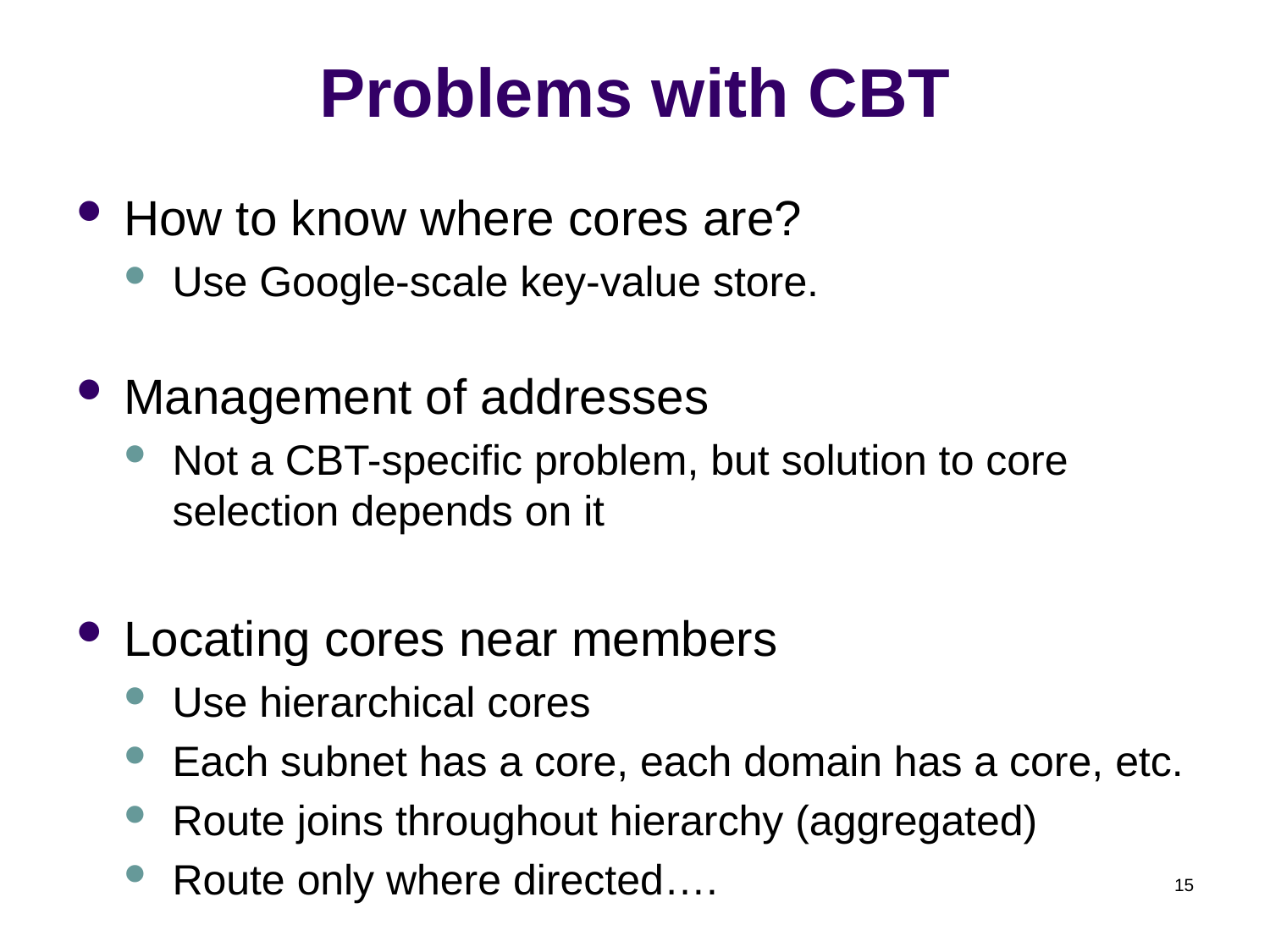

# Problems with CBT
How to know where cores are?
Use Google-scale key-value store.

Management of addresses
Not a CBT-specific problem, but solution to core selection depends on it

Locating cores near members
Use hierarchical cores
Each subnet has a core, each domain has a core, etc.
Route joins throughout hierarchy (aggregated)
Route only where directed….
15